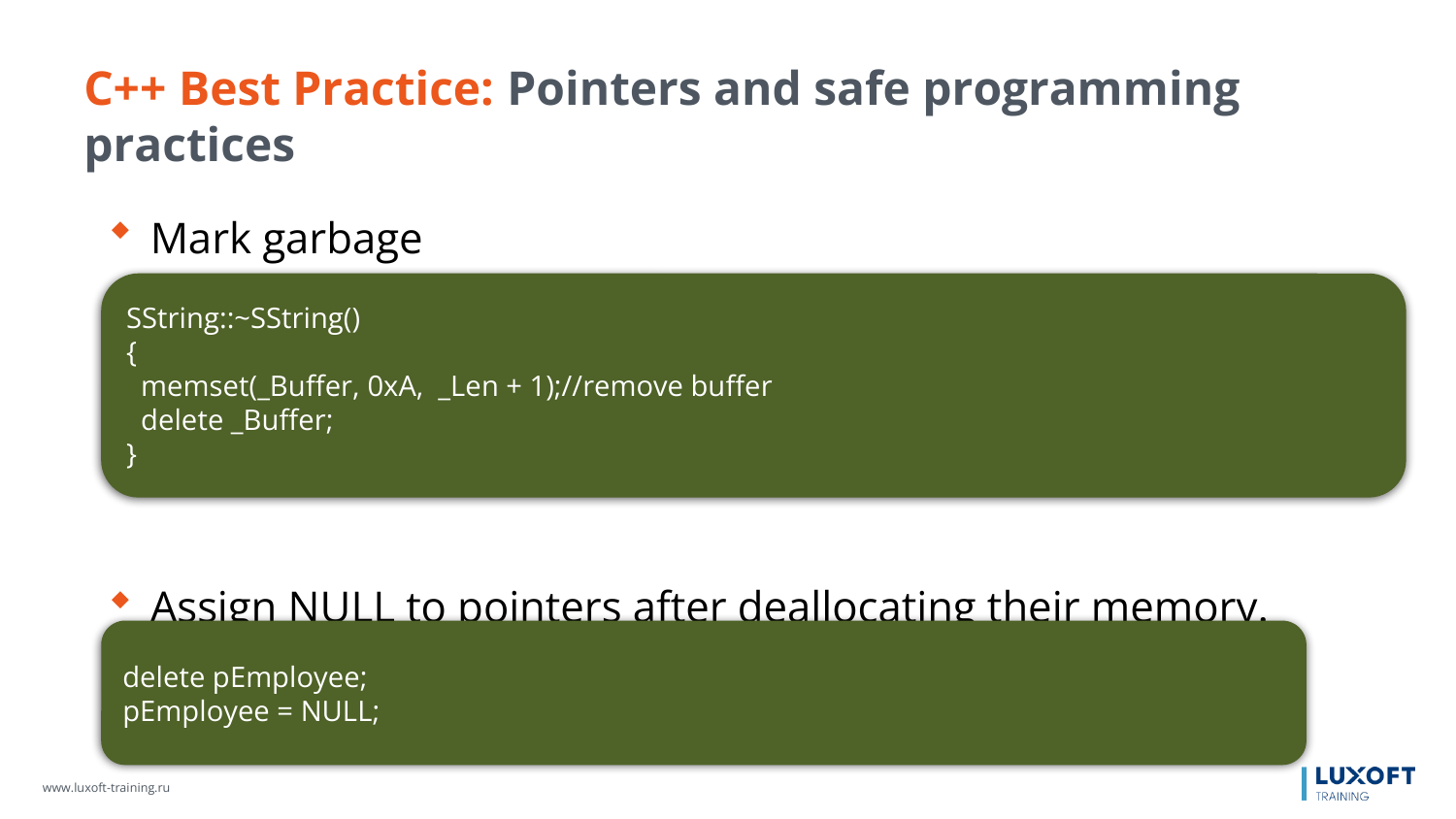

C++ Best Practice: Pointers and safe programming practices
Mark garbage

Assign NULL to pointers after deallocating their memory.
SString::~SString()
{
  memset(_Buffer, 0xA,  _Len + 1);//remove buffer
  delete _Buffer;
}
delete pEmployee;
pEmployee = NULL;